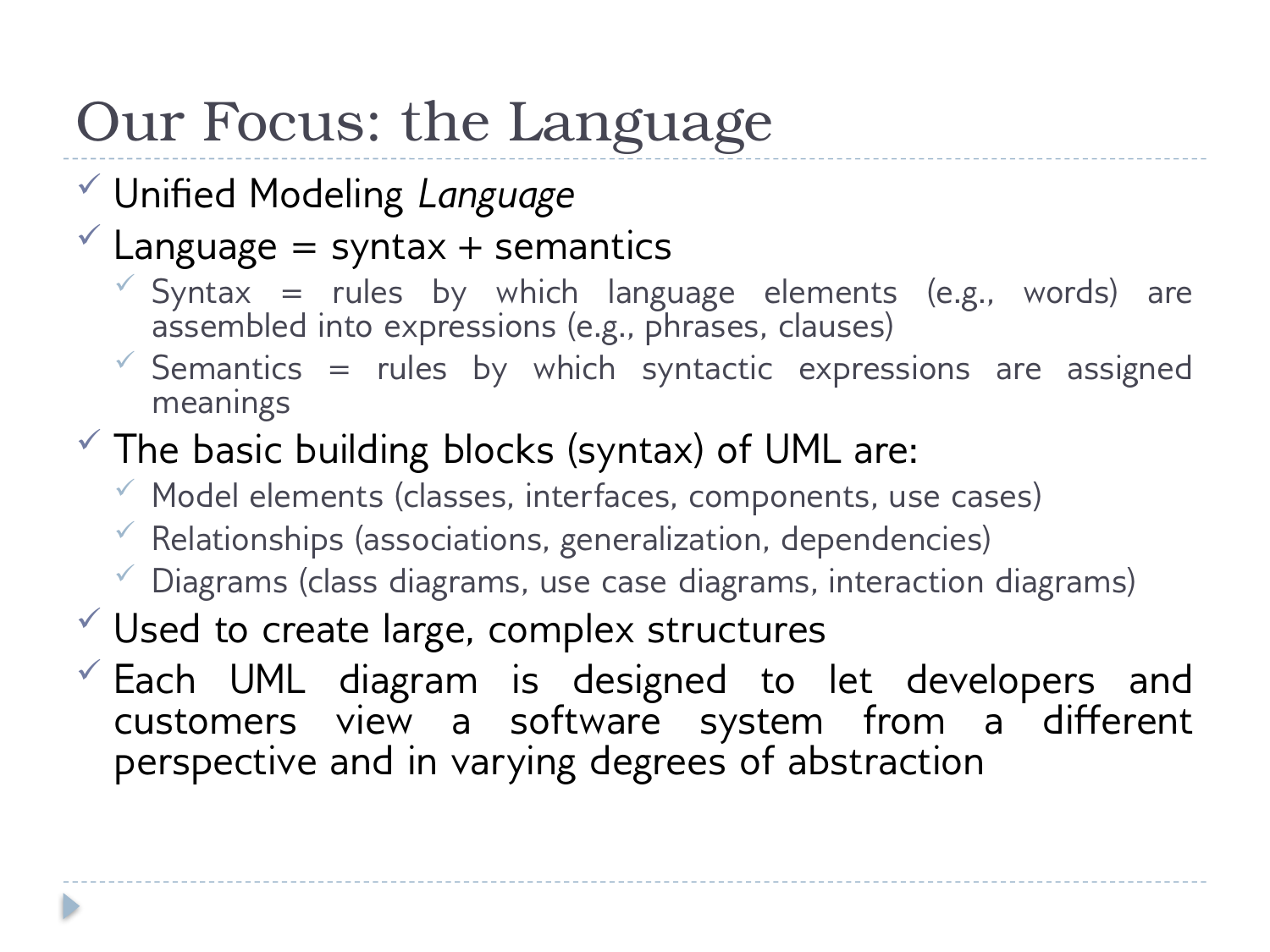

# Our Focus: the Language
Unified Modeling Language
Language = syntax + semantics
Syntax = rules by which language elements (e.g., words) are assembled into expressions (e.g., phrases, clauses)
Semantics = rules by which syntactic expressions are assigned meanings
The basic building blocks (syntax) of UML are:
Model elements (classes, interfaces, components, use cases)
Relationships (associations, generalization, dependencies)
Diagrams (class diagrams, use case diagrams, interaction diagrams)
Used to create large, complex structures
Each UML diagram is designed to let developers and customers view a software system from a different perspective and in varying degrees of abstraction